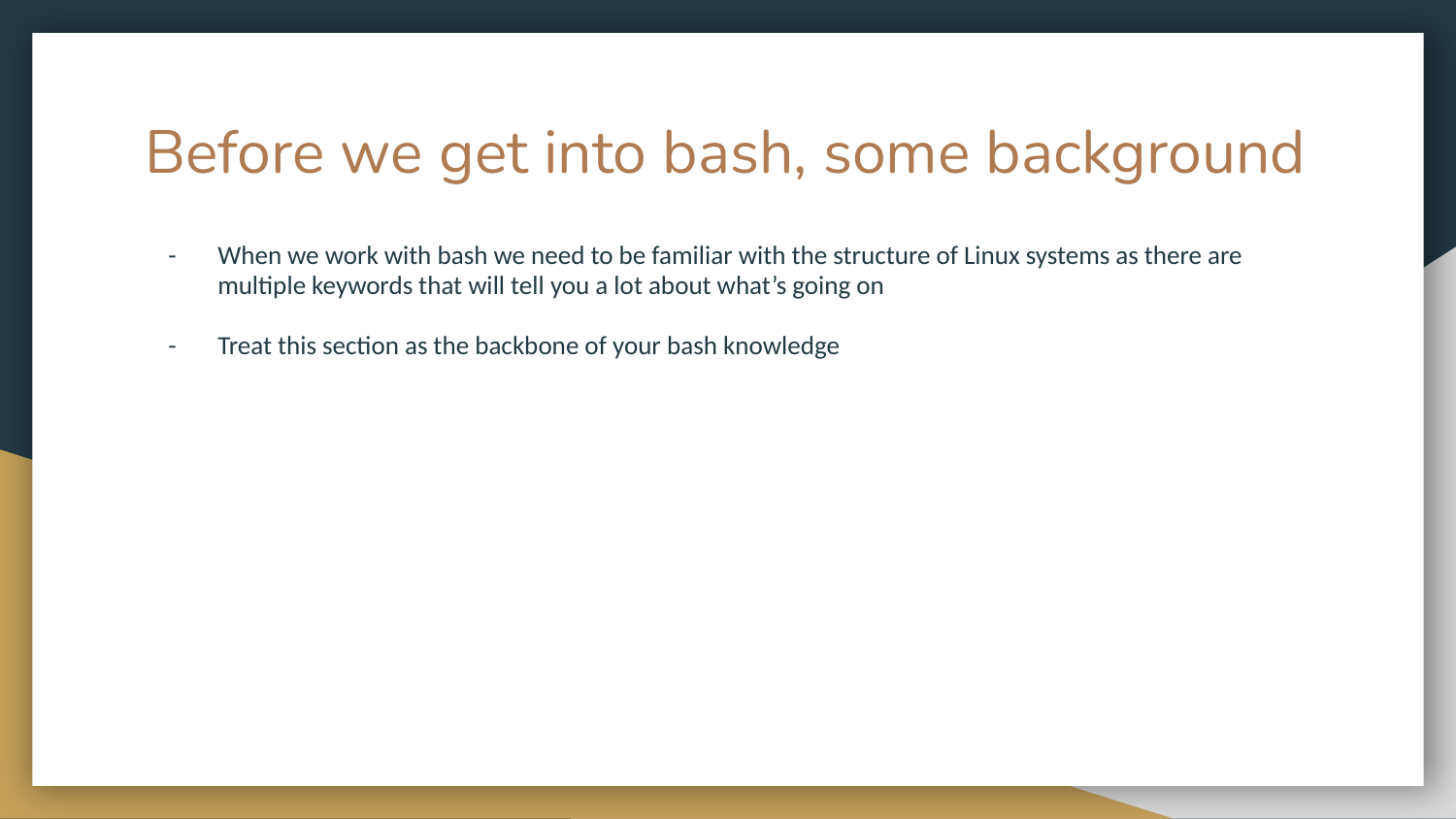

# Before we get into bash, some background
When we work with bash we need to be familiar with the structure of Linux systems as there are multiple keywords that will tell you a lot about what’s going on

Treat this section as the backbone of your bash knowledge